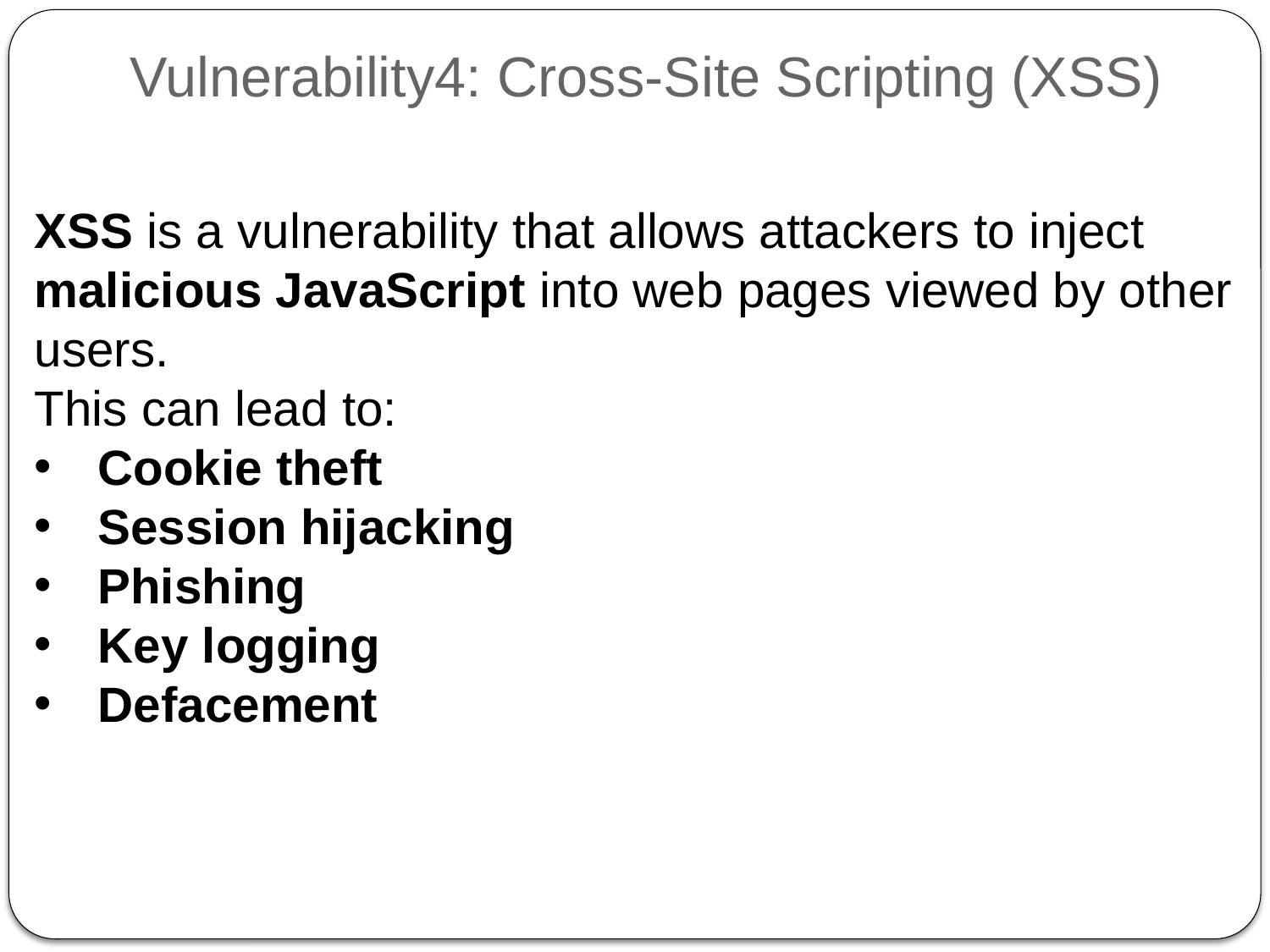

# Vulnerability4: Cross-Site Scripting (XSS)
XSS is a vulnerability that allows attackers to inject malicious JavaScript into web pages viewed by other users.
This can lead to:
Cookie theft
Session hijacking
Phishing
Key logging
Defacement